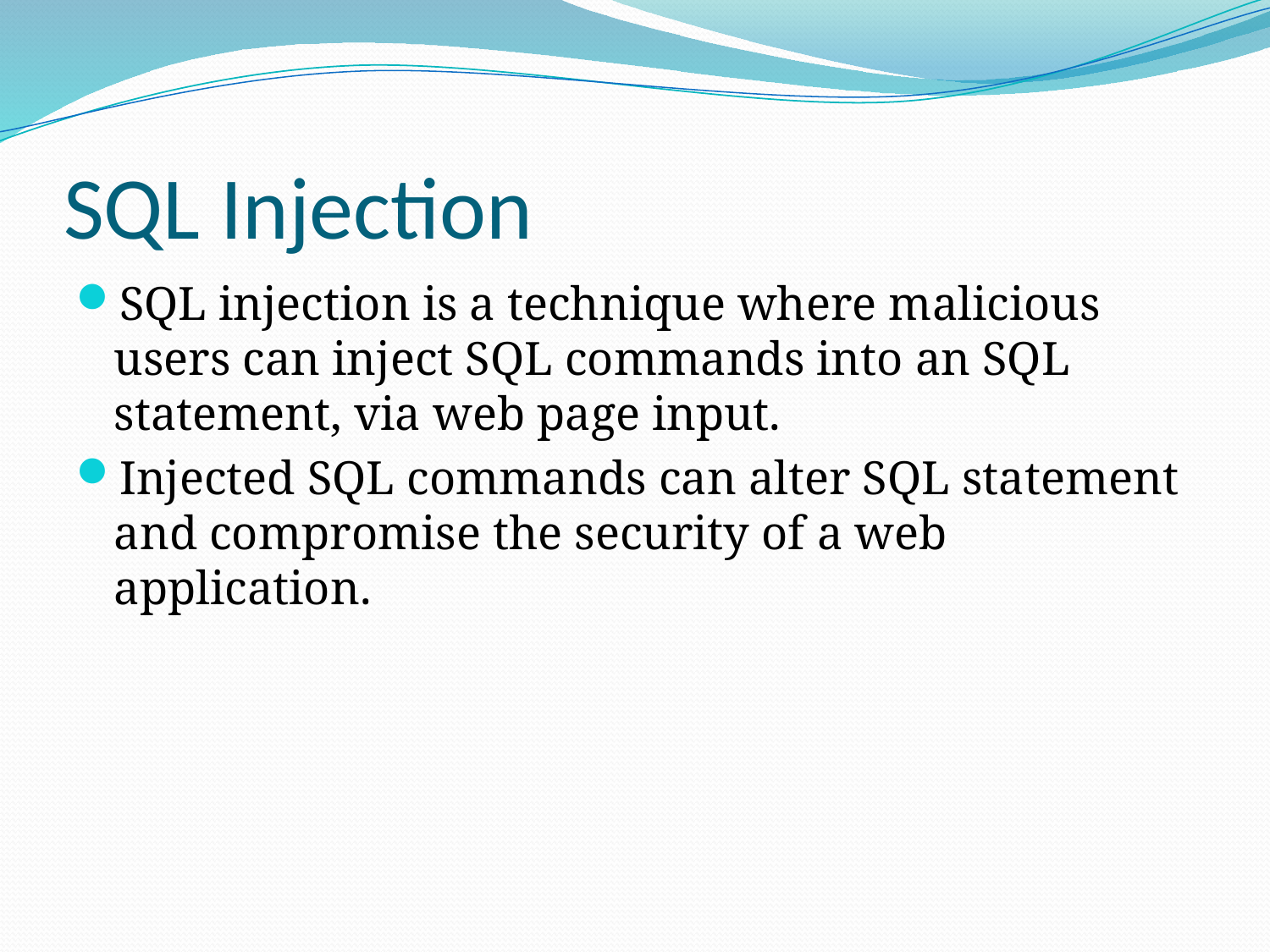

# SQL Injection
SQL injection is a technique where malicious users can inject SQL commands into an SQL statement, via web page input.
Injected SQL commands can alter SQL statement and compromise the security of a web application.